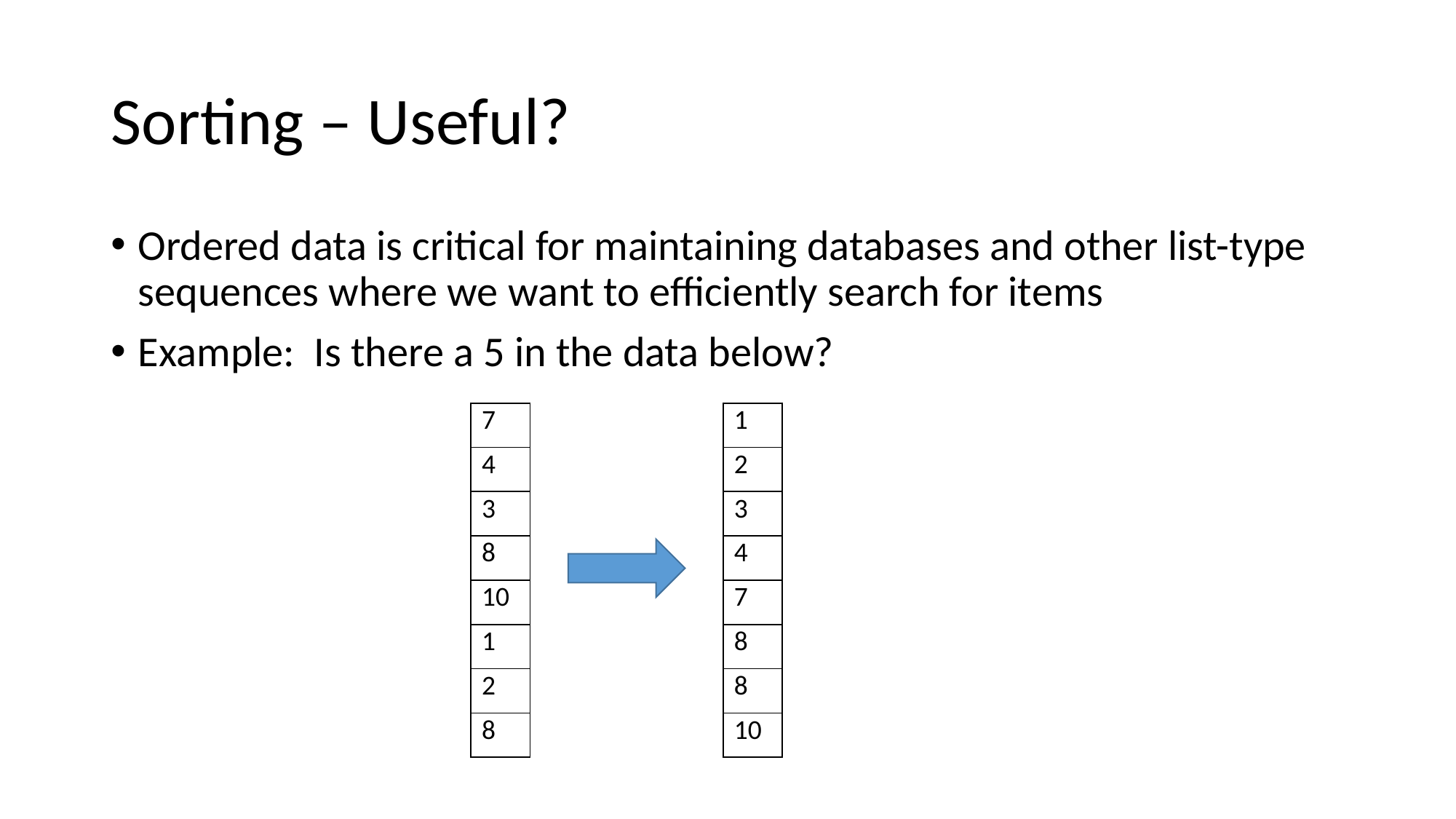

# Sorting – Useful?
Ordered data is critical for maintaining databases and other list-type sequences where we want to efficiently search for items
Example:  Is there a 5 in the data below?
| 7 |
| --- |
| 4 |
| 3 |
| 8 |
| 10 |
| 1 |
| 2 |
| 8 |
| 1 |
| --- |
| 2 |
| 3 |
| 4 |
| 7 |
| 8 |
| 8 |
| 10 |